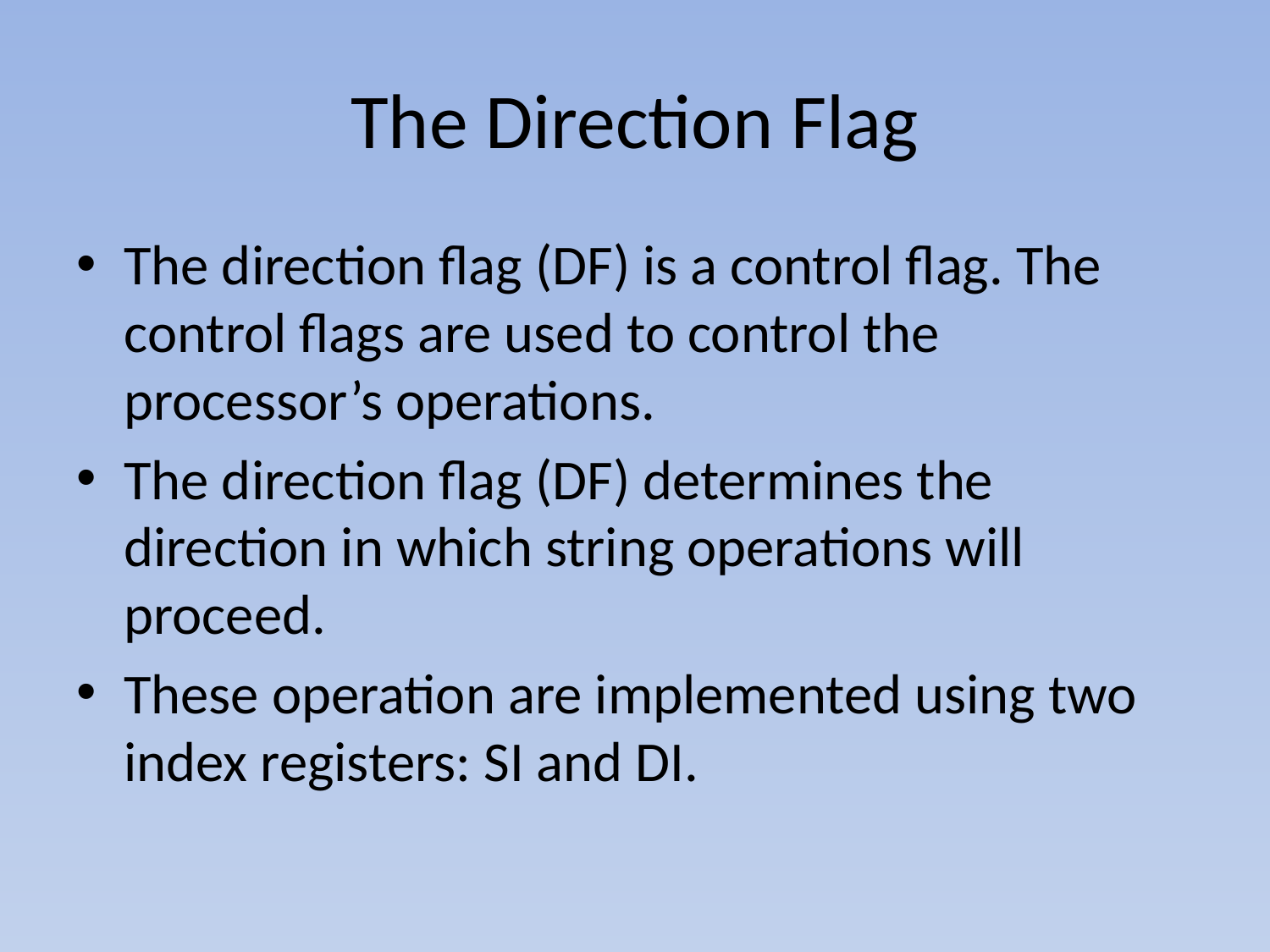

# The Direction Flag
The direction flag (DF) is a control flag. The control flags are used to control the processor’s operations.
The direction flag (DF) determines the direction in which string operations will proceed.
These operation are implemented using two index registers: SI and DI.